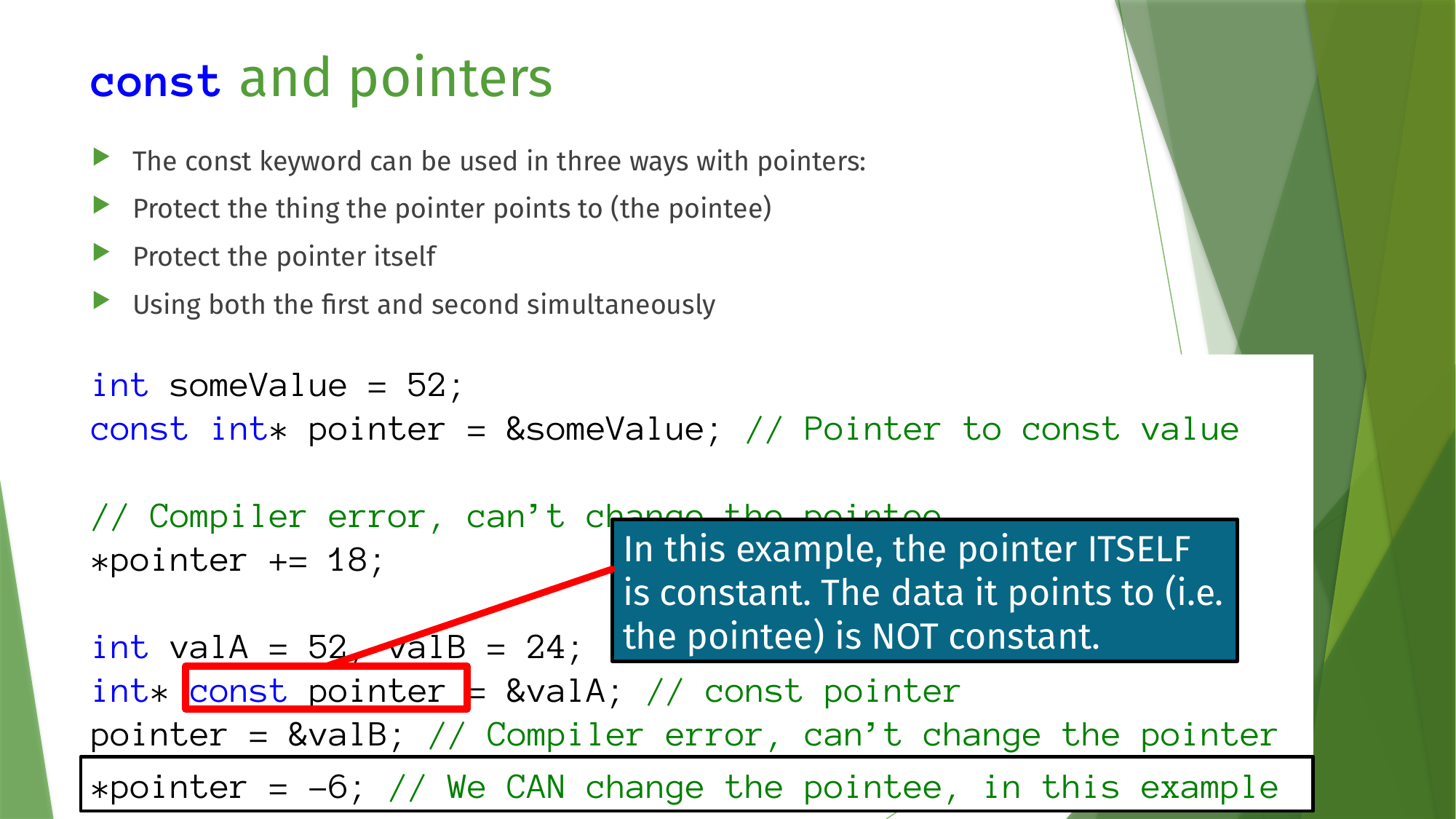

# const and pointers
The const keyword can be used in three ways with pointers:
Protect the thing the pointer points to (the pointee)
Protect the pointer itself
Using both the first and second simultaneously

int someValue = 52;
const int* pointer = &someValue; // Pointer to const value

// Compiler error, can’t change the pointee
*pointer += 18;

int valA = 52, valB = 24;
int* const pointer = &valA; // const pointer
pointer = &valB; // Compiler error, can’t change the pointer
In this example, the pointer ITSELF is constant. The data it points to (i.e. the pointee) is NOT constant.

*pointer = -6; // We CAN change the pointee, in this example